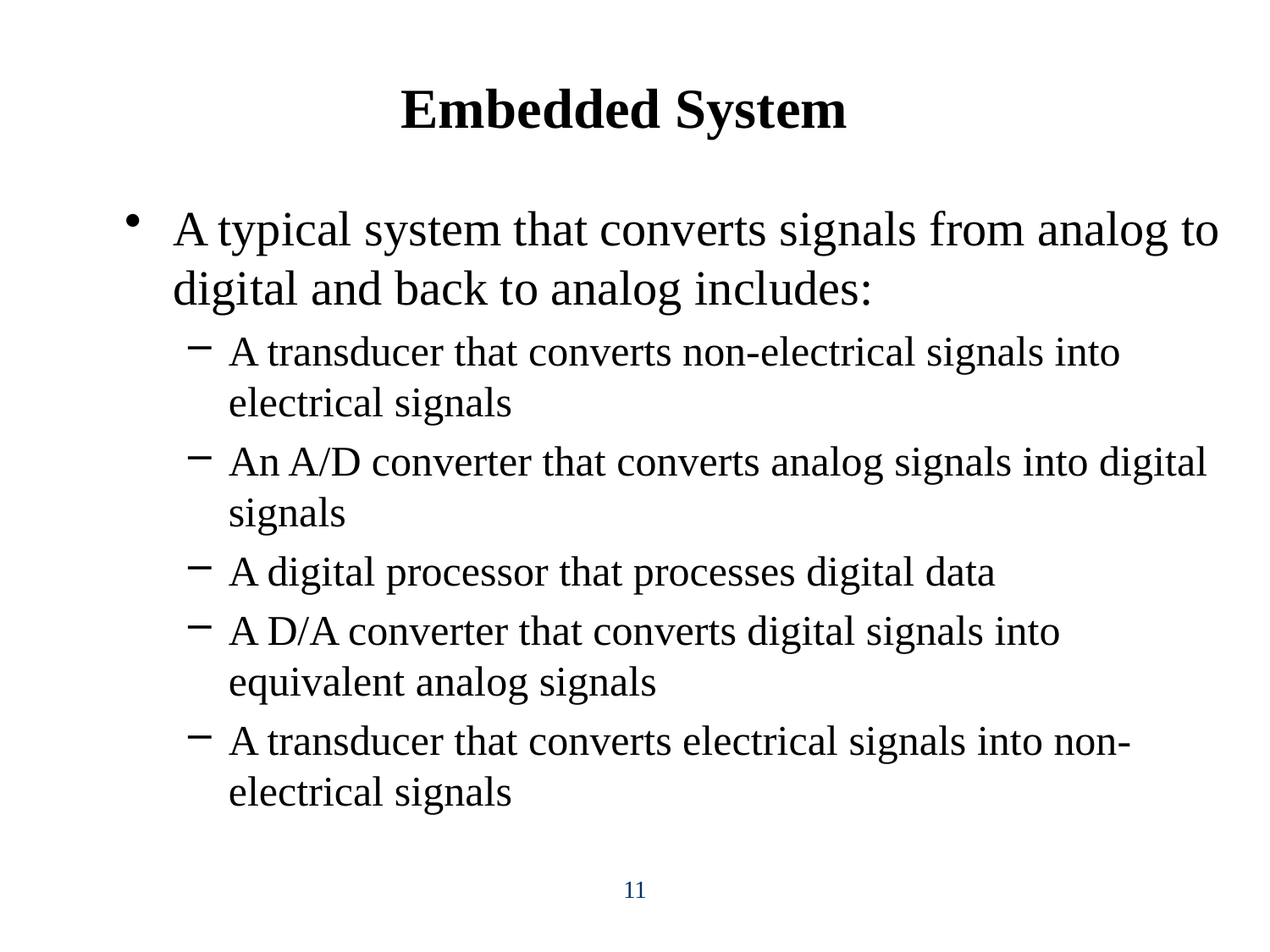

# Embedded System
A typical system that converts signals from analog to digital and back to analog includes:
A transducer that converts non-electrical signals into electrical signals
An A/D converter that converts analog signals into digital signals
A digital processor that processes digital data
A D/A converter that converts digital signals into equivalent analog signals
A transducer that converts electrical signals into non-electrical signals
11